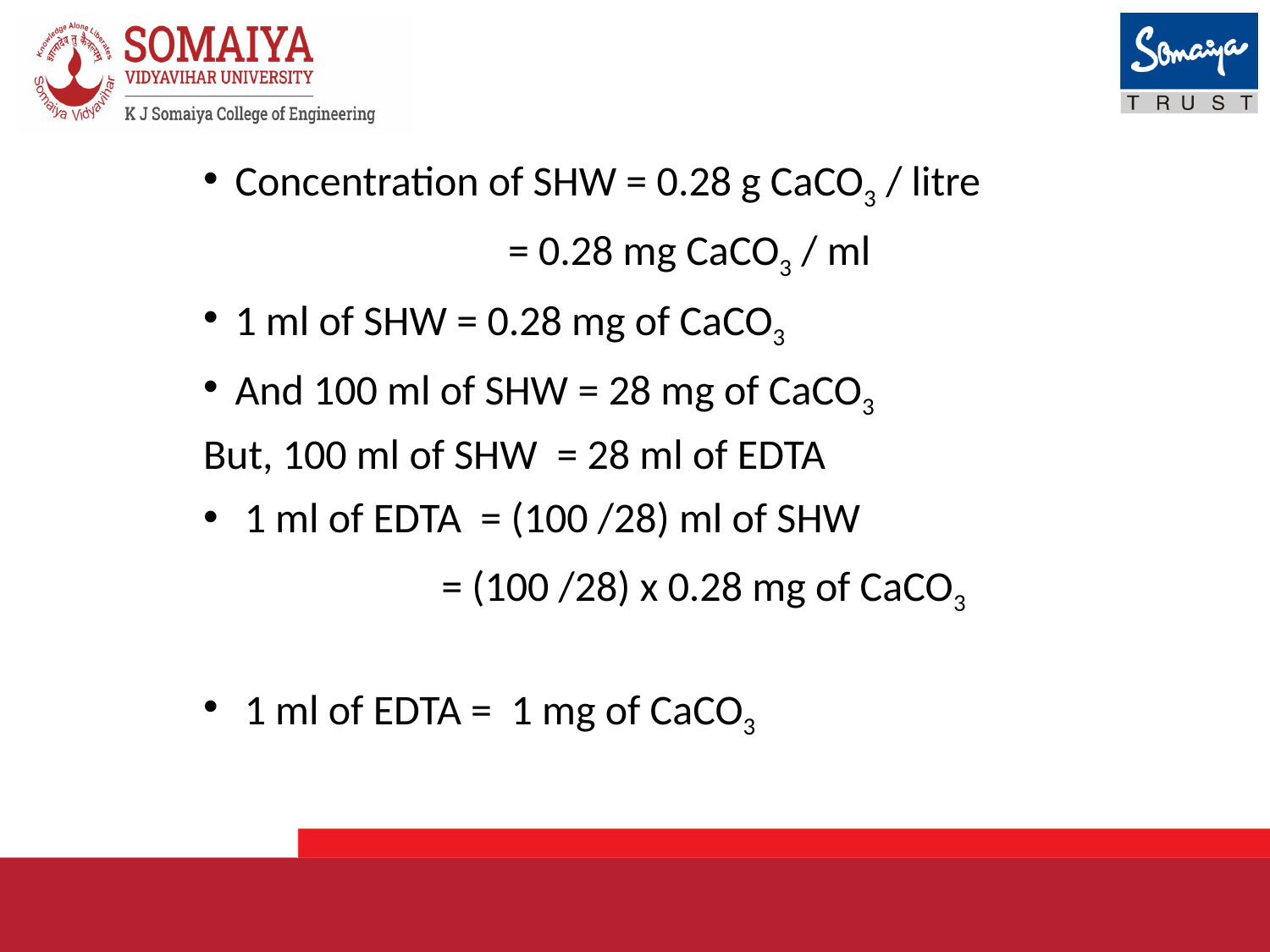

Concentration of SHW = 0.28 g CaCO3 / litre
                                = 0.28 mg CaCO3 / ml
1 ml of SHW = 0.28 mg of CaCO3
And 100 ml of SHW = 28 mg of CaCO3
But, 100 ml of SHW  = 28 ml of EDTA
 1 ml of EDTA  = (100 /28) ml of SHW
                         = (100 /28) x 0.28 mg of CaCO3

 1 ml of EDTA =  1 mg of CaCO3